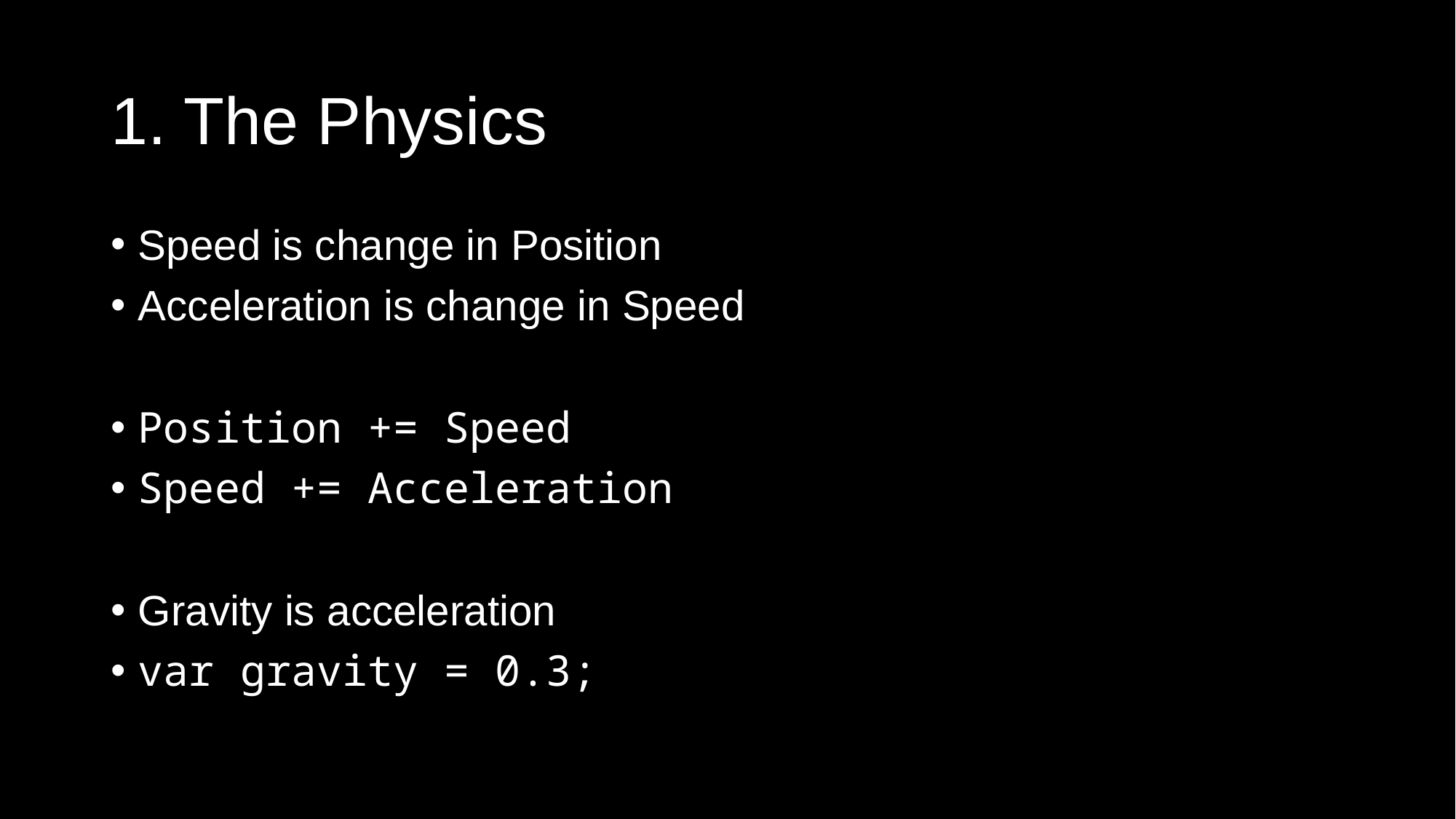

# 1. The Physics
Speed is change in Position
Acceleration is change in Speed

Position += Speed
Speed += Acceleration

Gravity is acceleration
var gravity = 0.3;